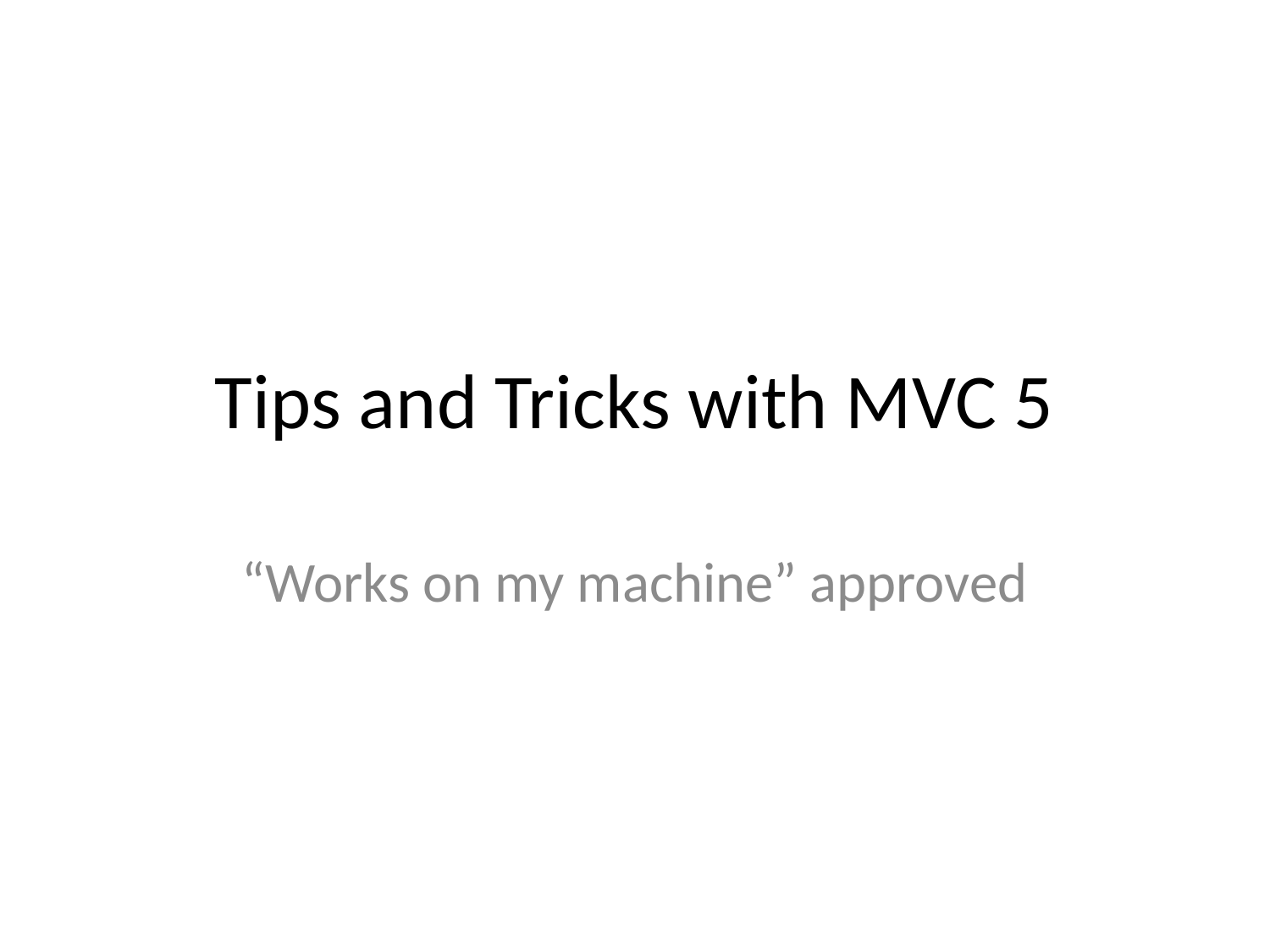

# Tips and Tricks with MVC 5
“Works on my machine” approved